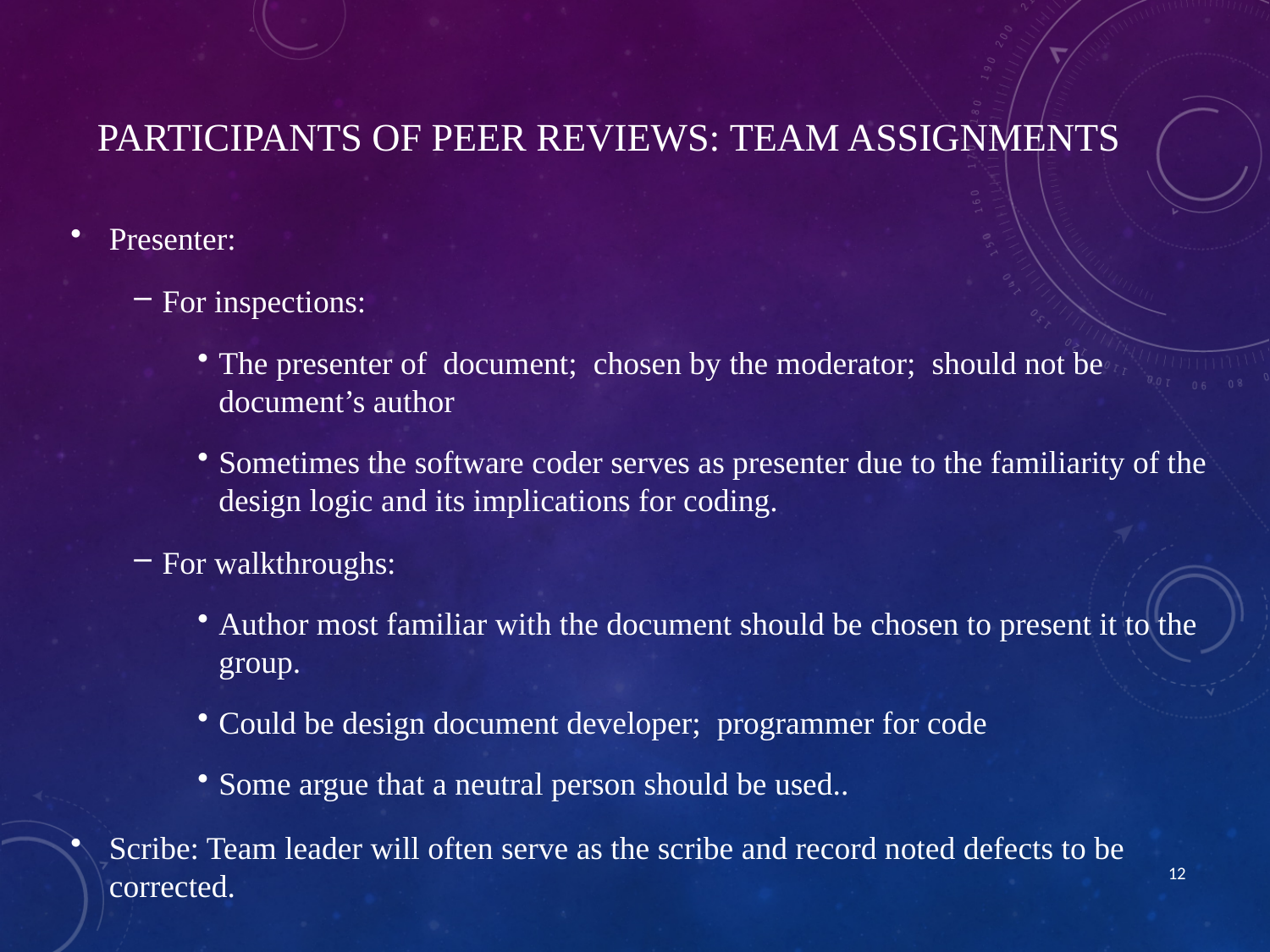

# Participants of Peer Reviews: Team Assignments
Presenter:
For inspections:
The presenter of  document;  chosen by the moderator;  should not be document’s author
Sometimes the software coder serves as presenter due to the familiarity of the design logic and its implications for coding.
For walkthroughs:
Author most familiar with the document should be chosen to present it to the group.
Could be design document developer;  programmer for code
Some argue that a neutral person should be used..
Scribe: Team leader will often serve as the scribe and record noted defects to be corrected.
12